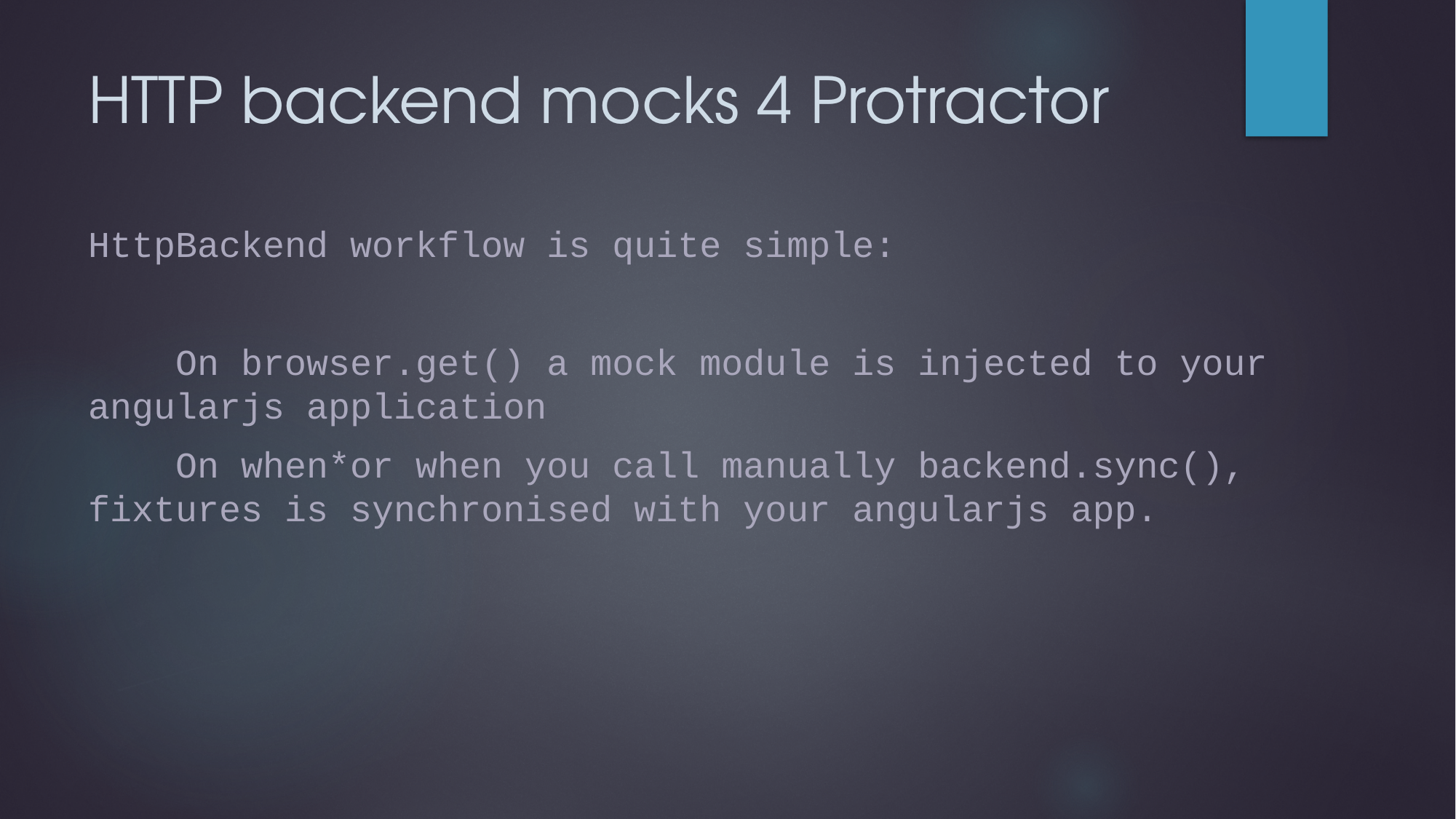

# HTTP backend mocks 4 Protractor
HttpBackend workflow is quite simple:

    On browser.get() a mock module is injected to your angularjs application
    On when*or when you call manually backend.sync(), fixtures is synchronised with your angularjs app.